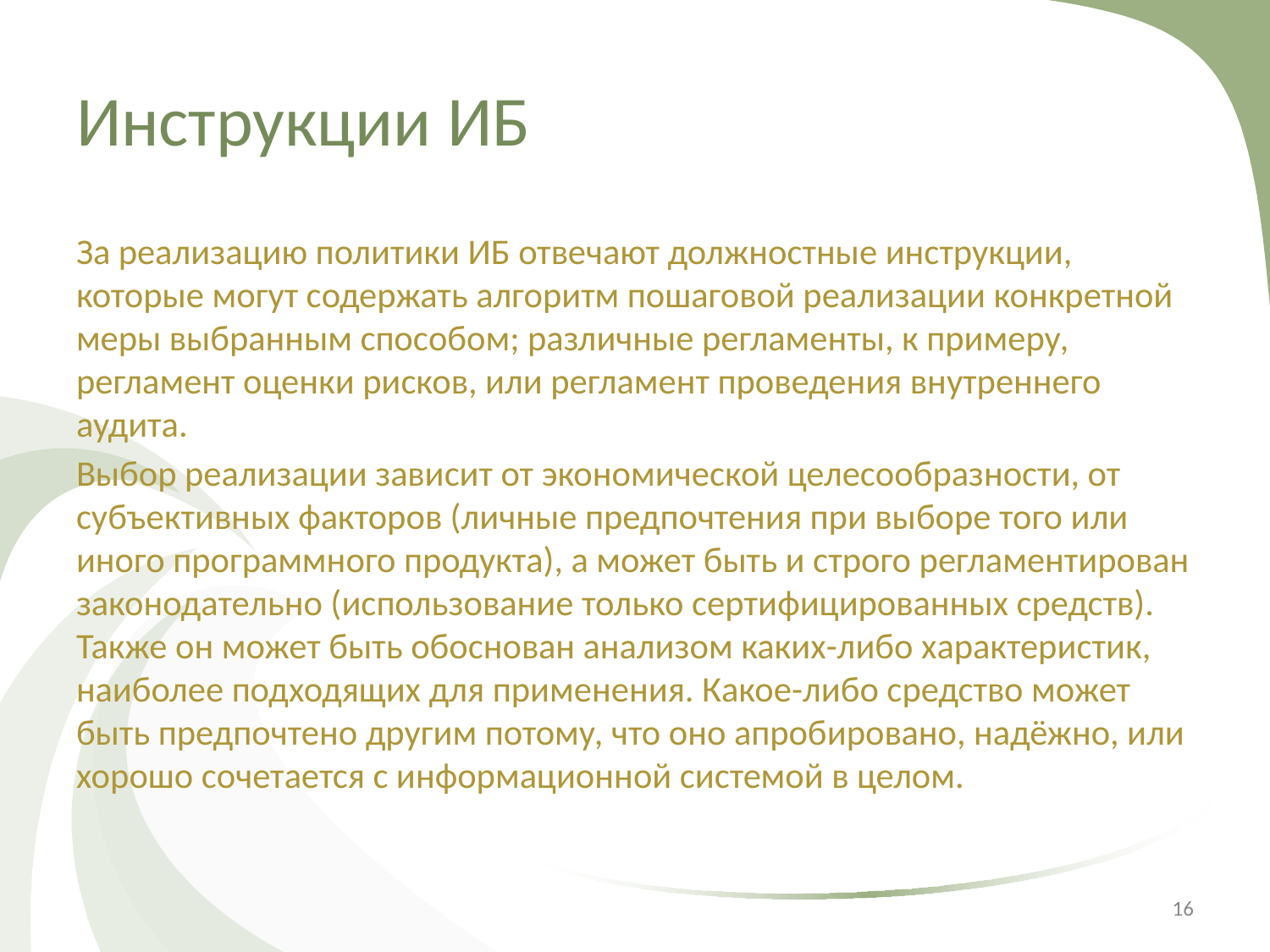

# Инструкции ИБ
За реализацию политики ИБ отвечают должностные инструкции, которые могут содержать алгоритм пошаговой реализации конкретной меры выбранным способом; различные регламенты, к примеру, регламент оценки рисков, или регламент проведения внутреннего аудита.
Выбор реализации зависит от экономической целесообразности, от субъективных факторов (личные предпочтения при выборе того или иного программного продукта), а может быть и строго регламентирован законодательно (использование только сертифицированных средств). Также он может быть обоснован анализом каких-либо характеристик, наиболее подходящих для применения. Какое-либо средство может быть предпочтено другим потому, что оно апробировано, надёжно, или хорошо сочетается с информационной системой в целом.

16